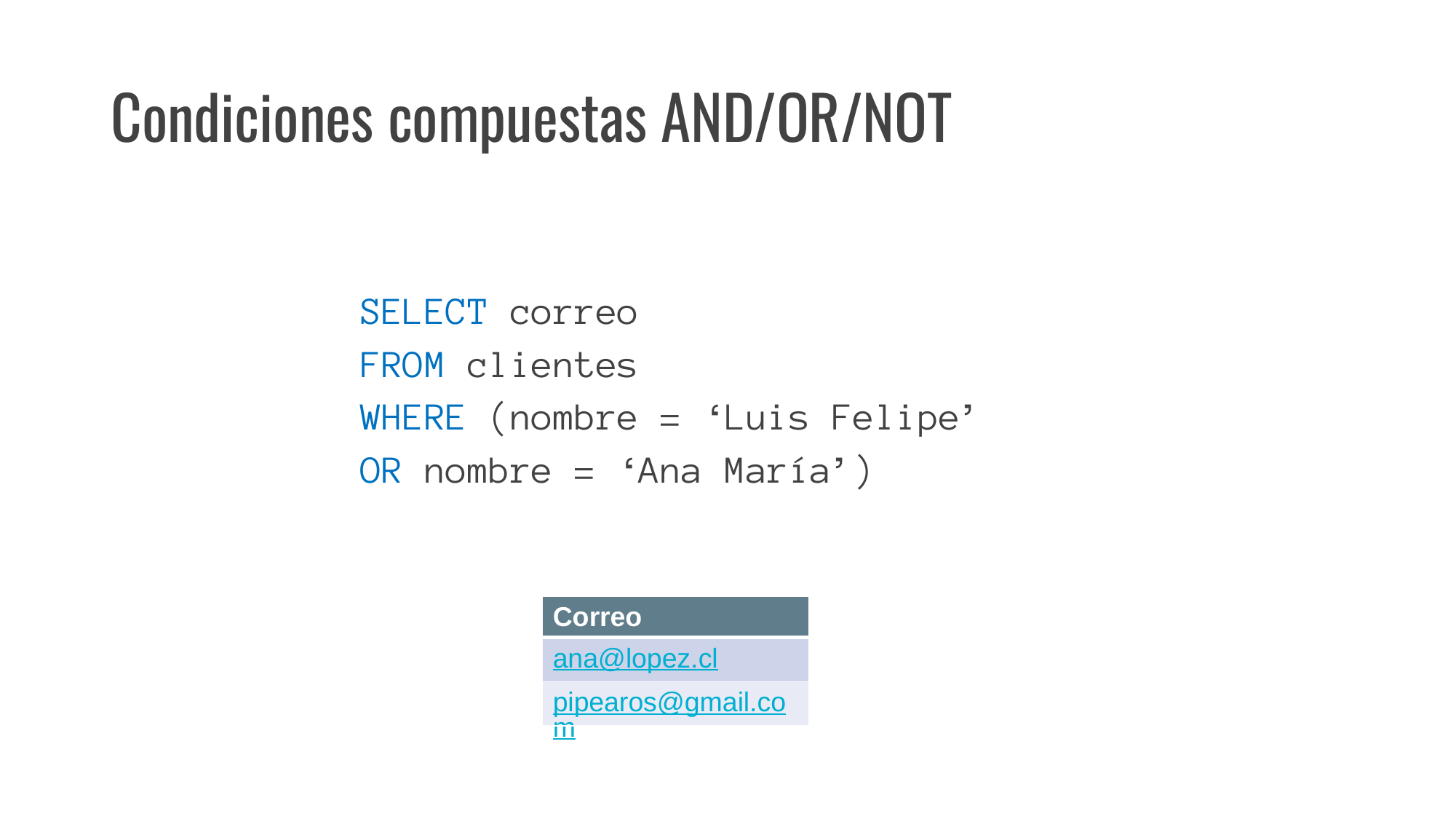

# Condiciones compuestas AND/OR/NOT
SELECT correo
FROM clientes
WHERE (nombre = ‘Luis Felipe’
OR nombre = ‘Ana María’)
| Correo |
| --- |
| ana@lopez.cl |
| pipearos@gmail.com |